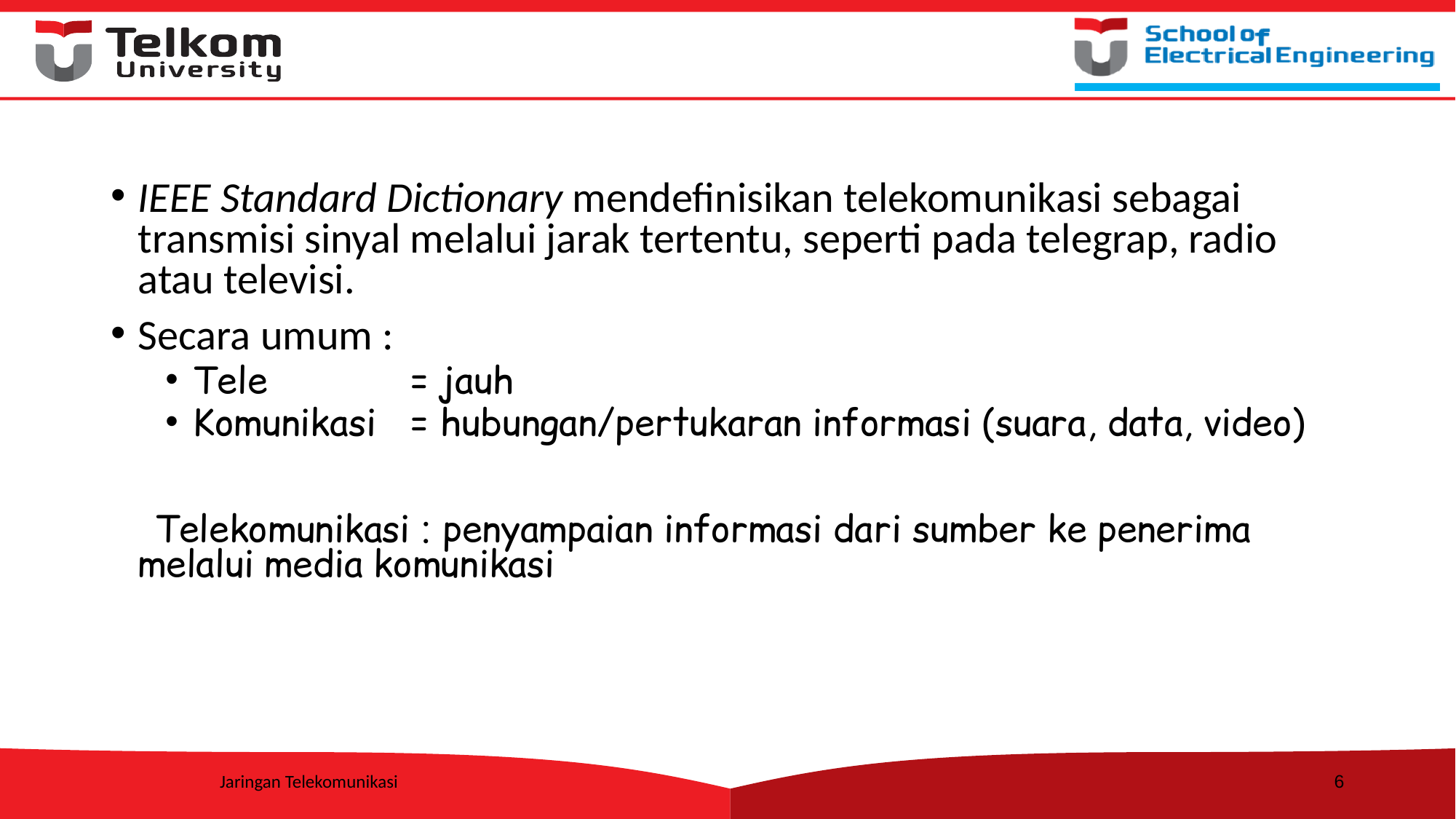

IEEE Standard Dictionary mendefinisikan telekomunikasi sebagai transmisi sinyal melalui jarak tertentu, seperti pada telegrap, radio atau televisi.
Secara umum :
Tele		= jauh
Komunikasi	= hubungan/pertukaran informasi (suara, data, video)

    Telekomunikasi : penyampaian informasi dari sumber ke penerima melalui media komunikasi

Jaringan Telekomunikasi
6